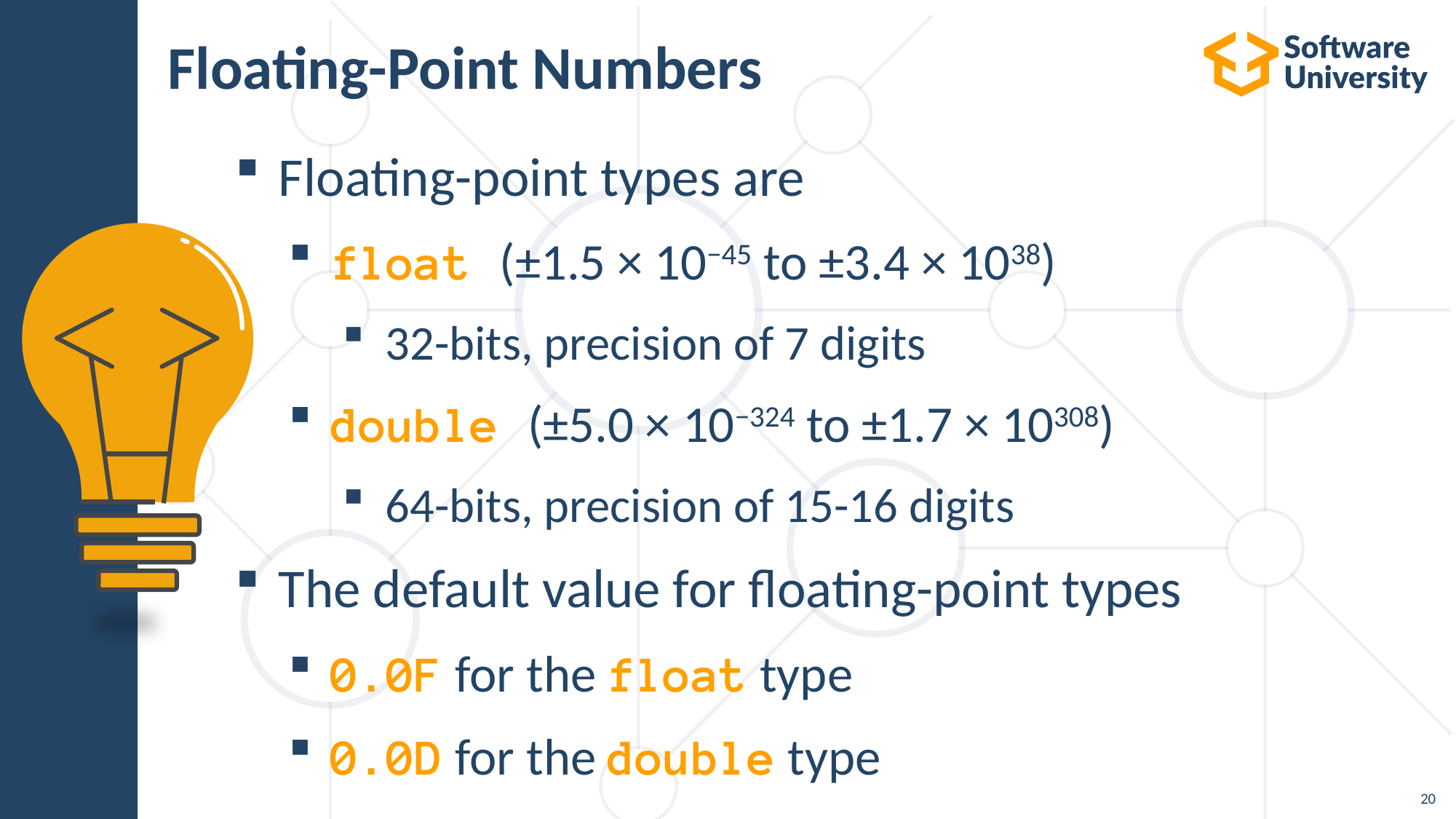

# Floating-Point Numbers
Floating-point types are
float (±1.5 × 10−45 to ±3.4 × 1038)
32-bits, precision of 7 digits
double (±5.0 × 10−324 to ±1.7 × 10308)
64-bits, precision of 15-16 digits
The default value for floating-point types
0.0F for the float type
0.0D for the double type
20